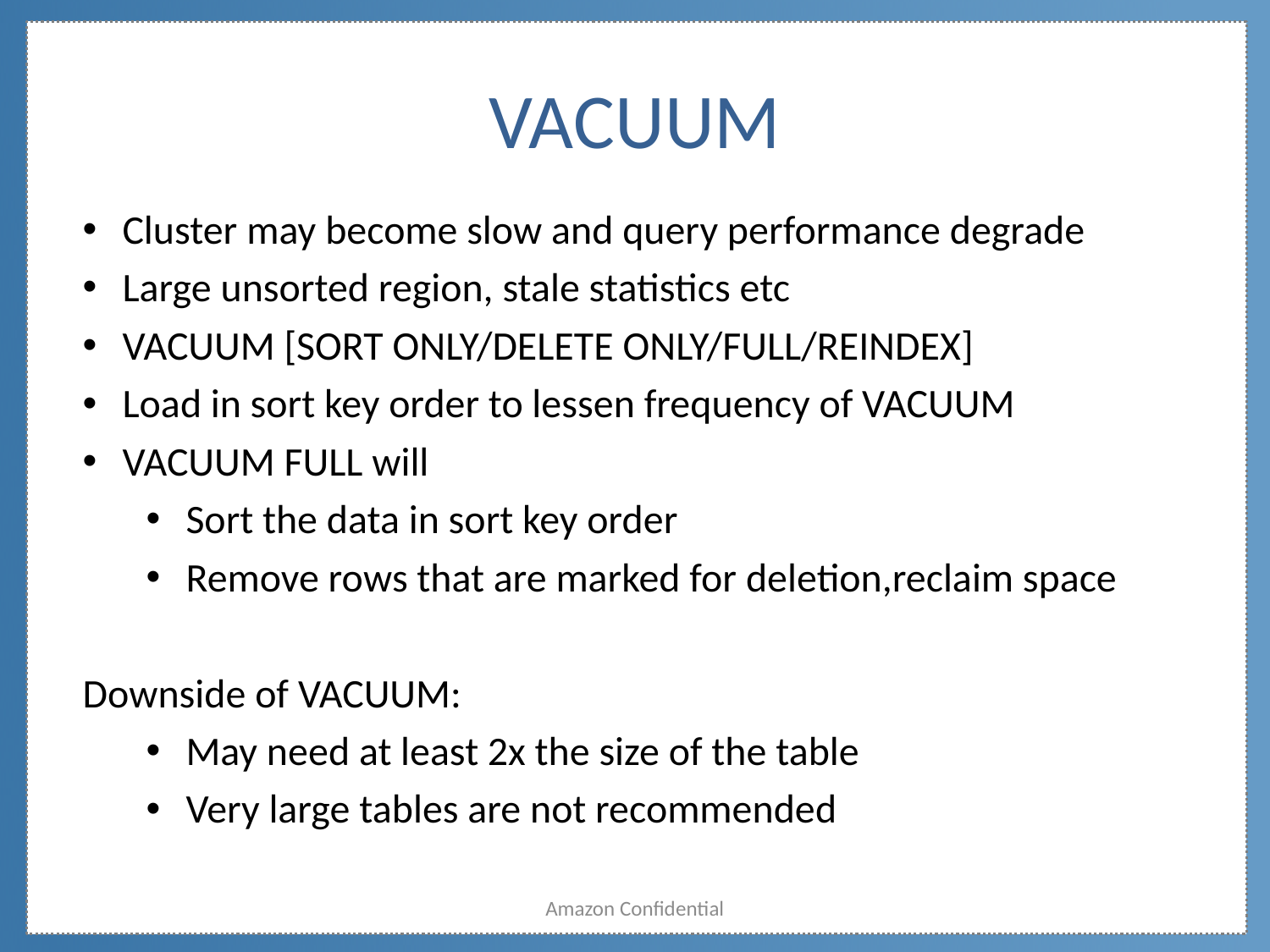

# VACUUM
Cluster may become slow and query performance degrade
Large unsorted region, stale statistics etc
VACUUM [SORT ONLY/DELETE ONLY/FULL/REINDEX]
Load in sort key order to lessen frequency of VACUUM
VACUUM FULL will
Sort the data in sort key order
Remove rows that are marked for deletion,reclaim space

Downside of VACUUM:
May need at least 2x the size of the table
Very large tables are not recommended

Amazon Confidential